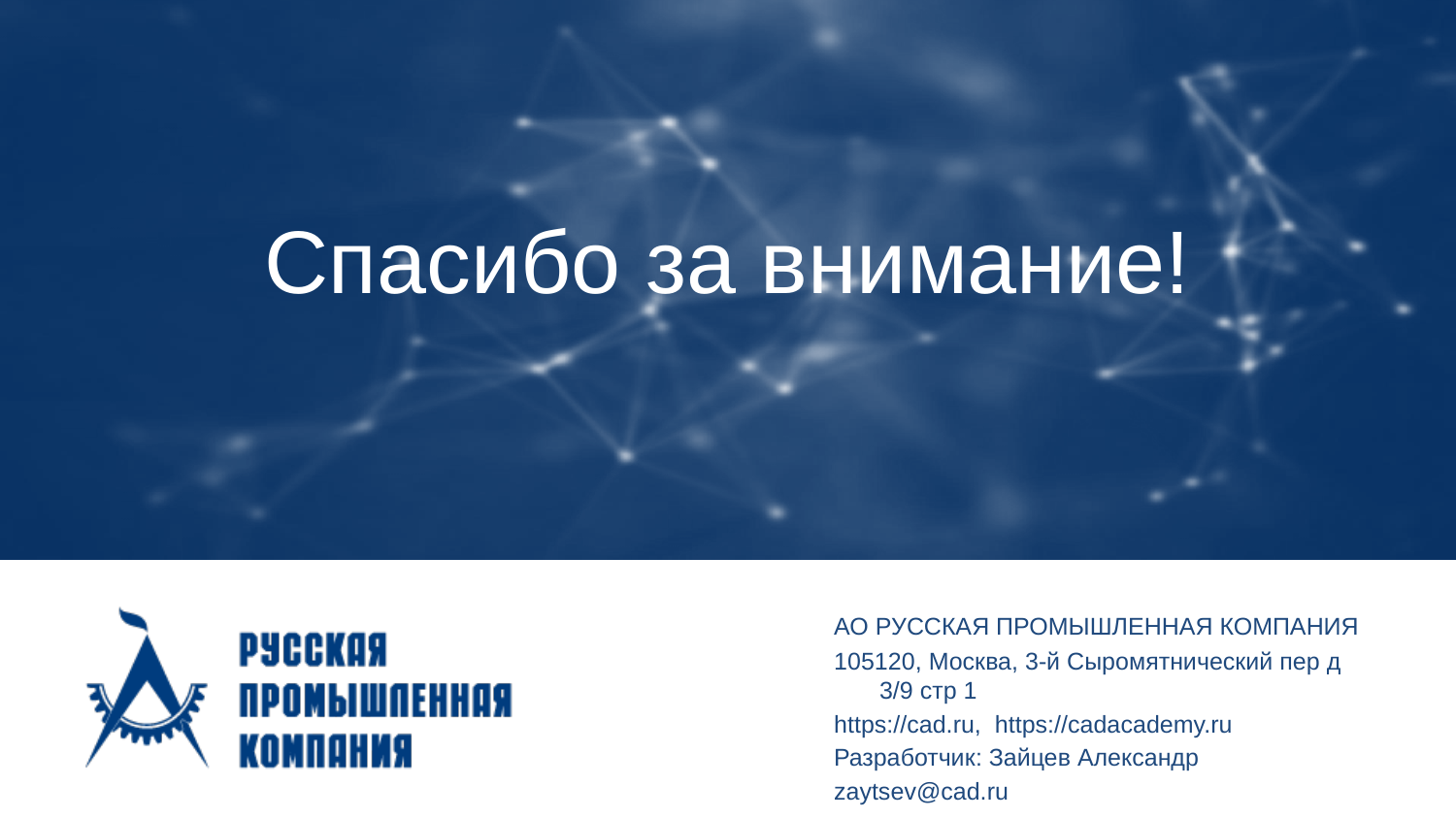

АО РУССКАЯ ПРОМЫШЛЕННАЯ КОМПАНИЯ
105120, Москва, 3-й Сыромятнический пер д 3/9 стр 1
https://cad.ru,  https://cadacademy.ru
Разработчик: Зайцев Александр
zaytsev@cad.ru